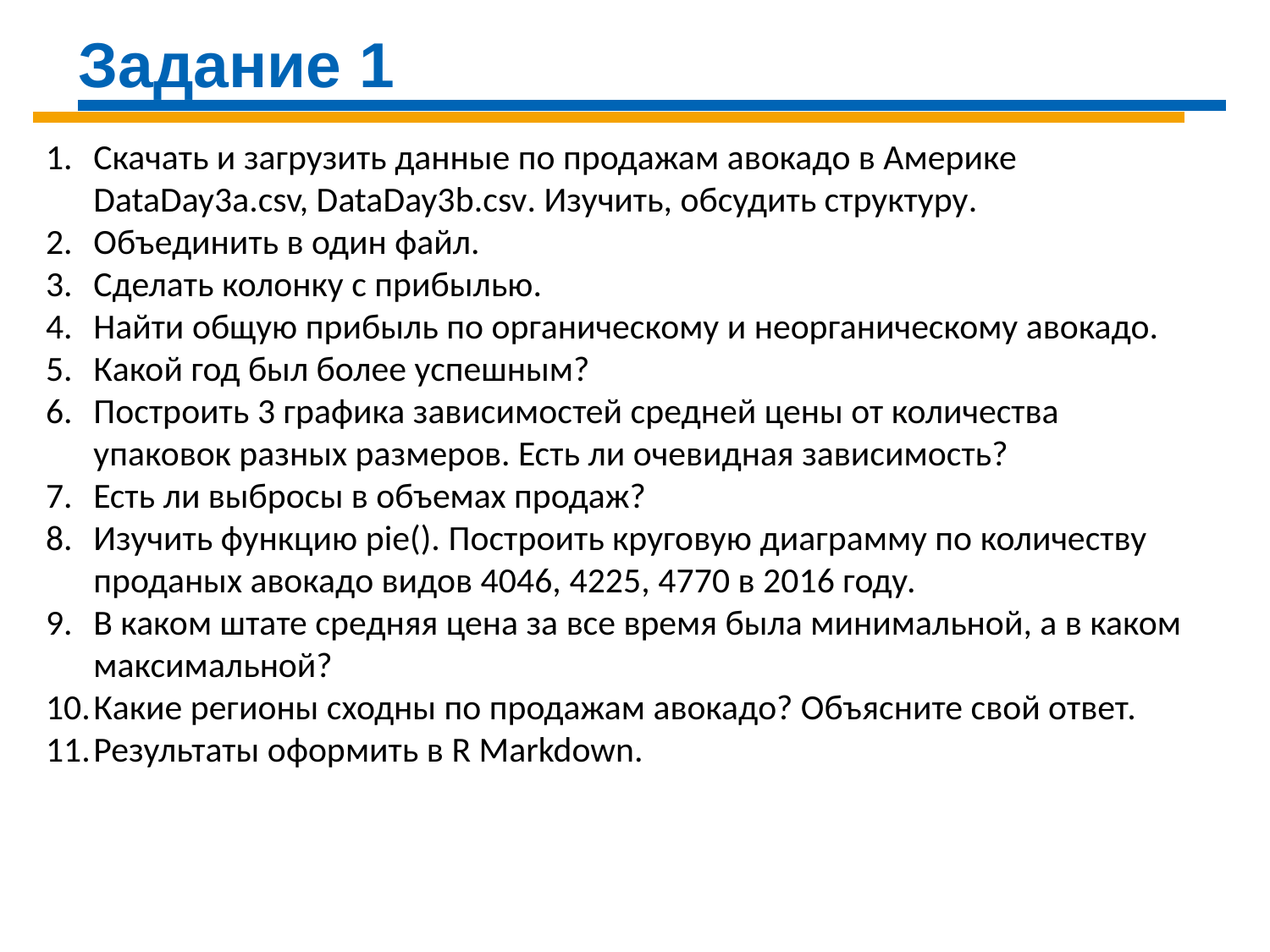

Задание 1
Скачать и загрузить данные по продажам авокадо в Америке DataDay3а.csv, DataDay3b.csv. Изучить, обсудить структуру.
Объединить в один файл.
Сделать колонку с прибылью.
Найти общую прибыль по органическому и неорганическому авокадо.
Какой год был более успешным?
Построить 3 графика зависимостей средней цены от количества упаковок разных размеров. Есть ли очевидная зависимость?
Есть ли выбросы в объемах продаж?
Изучить функцию pie(). Построить круговую диаграмму по количеству проданых авокадо видов 4046, 4225, 4770 в 2016 году.
В каком штате средняя цена за все время была минимальной, а в каком максимальной?
Какие регионы сходны по продажам авокадо? Объясните свой ответ.
Результаты оформить в R Markdown.